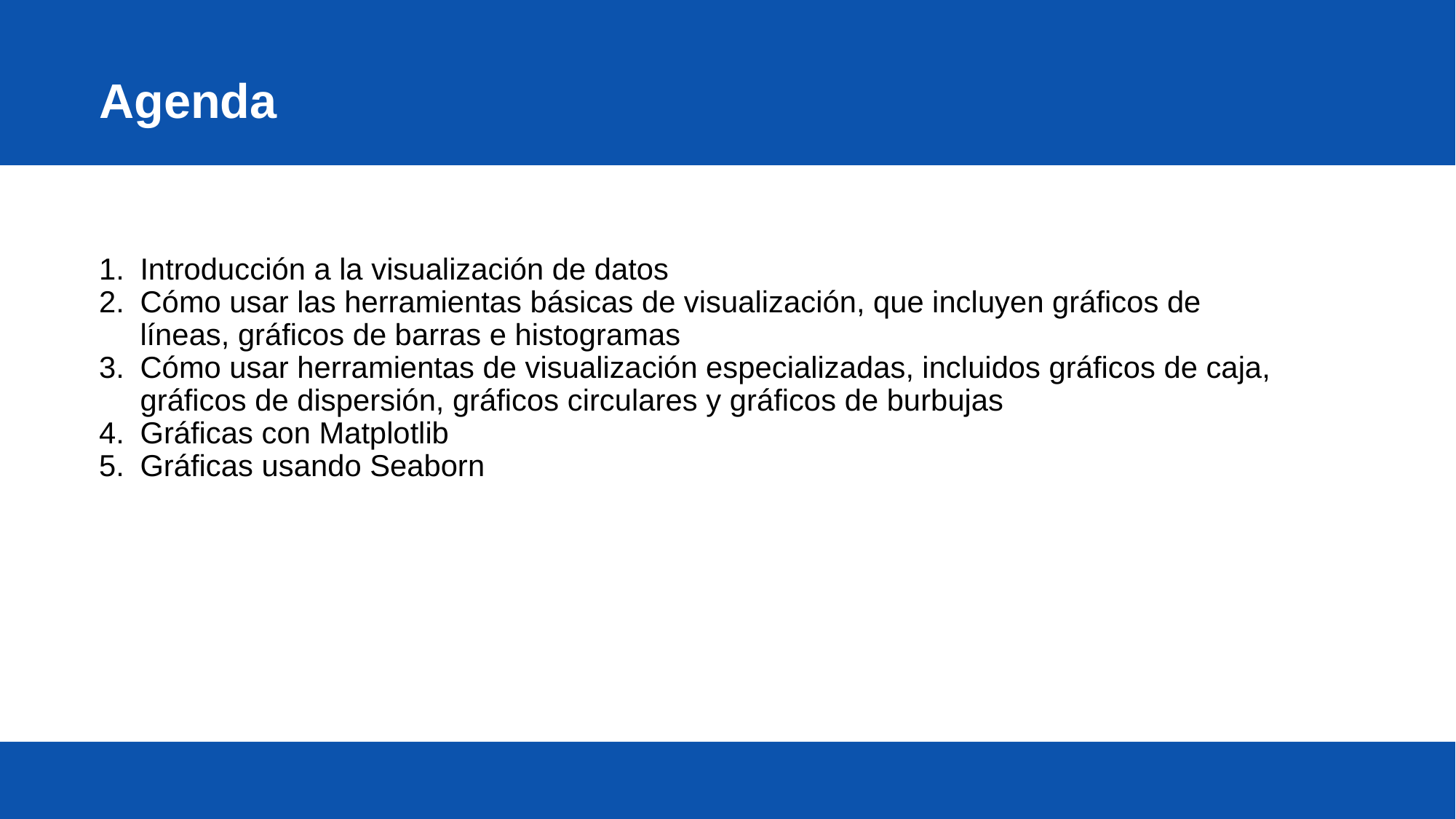

# Agenda

Introducción a la visualización de datos
Cómo usar las herramientas básicas de visualización, que incluyen gráficos de líneas, gráficos de barras e histogramas
Cómo usar herramientas de visualización especializadas, incluidos gráficos de caja, gráficos de dispersión, gráficos circulares y gráficos de burbujas
Gráficas con Matplotlib
Gráficas usando Seaborn